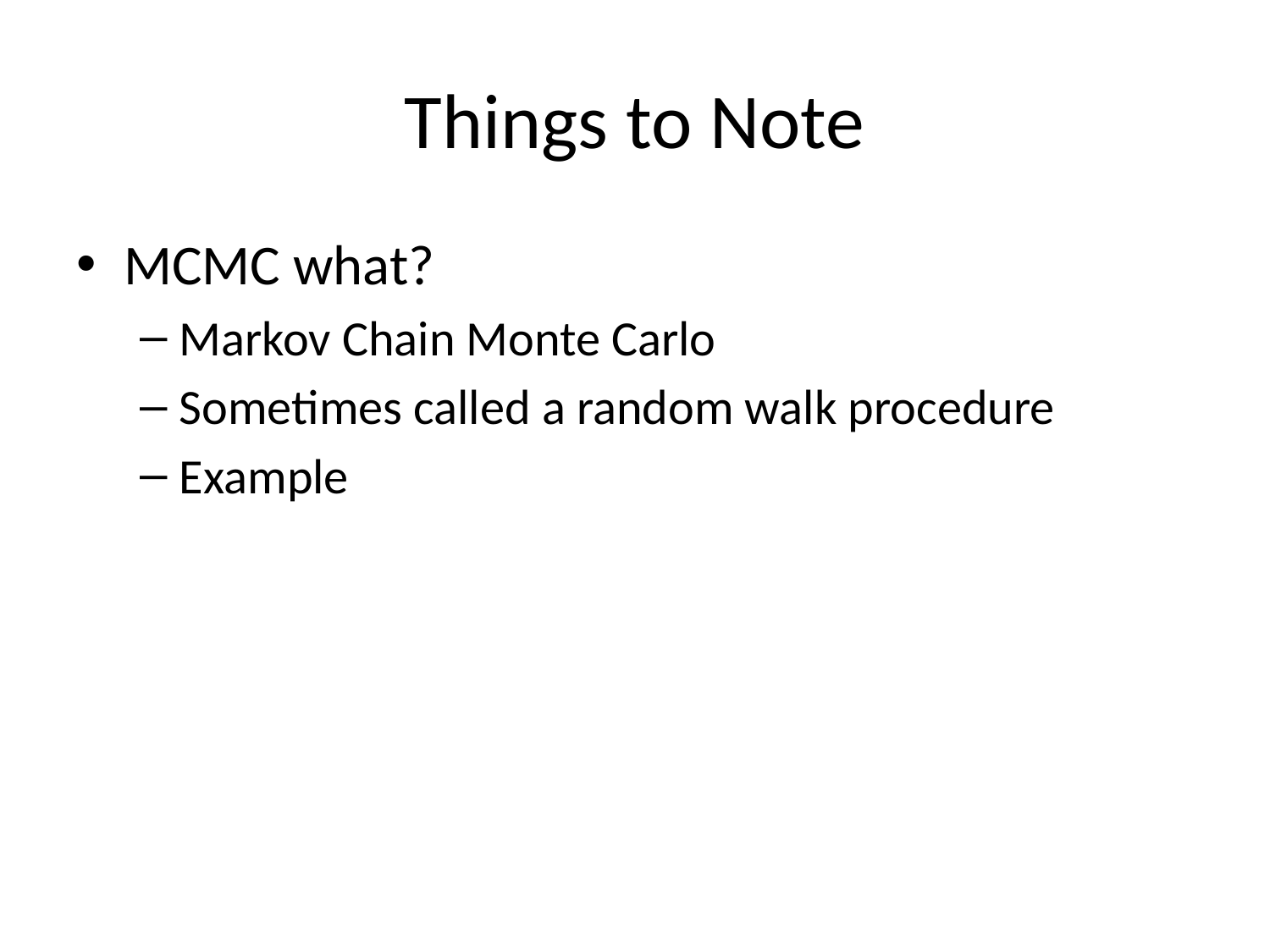

# Things to Note
MCMC what?
Markov Chain Monte Carlo
Sometimes called a random walk procedure
Example